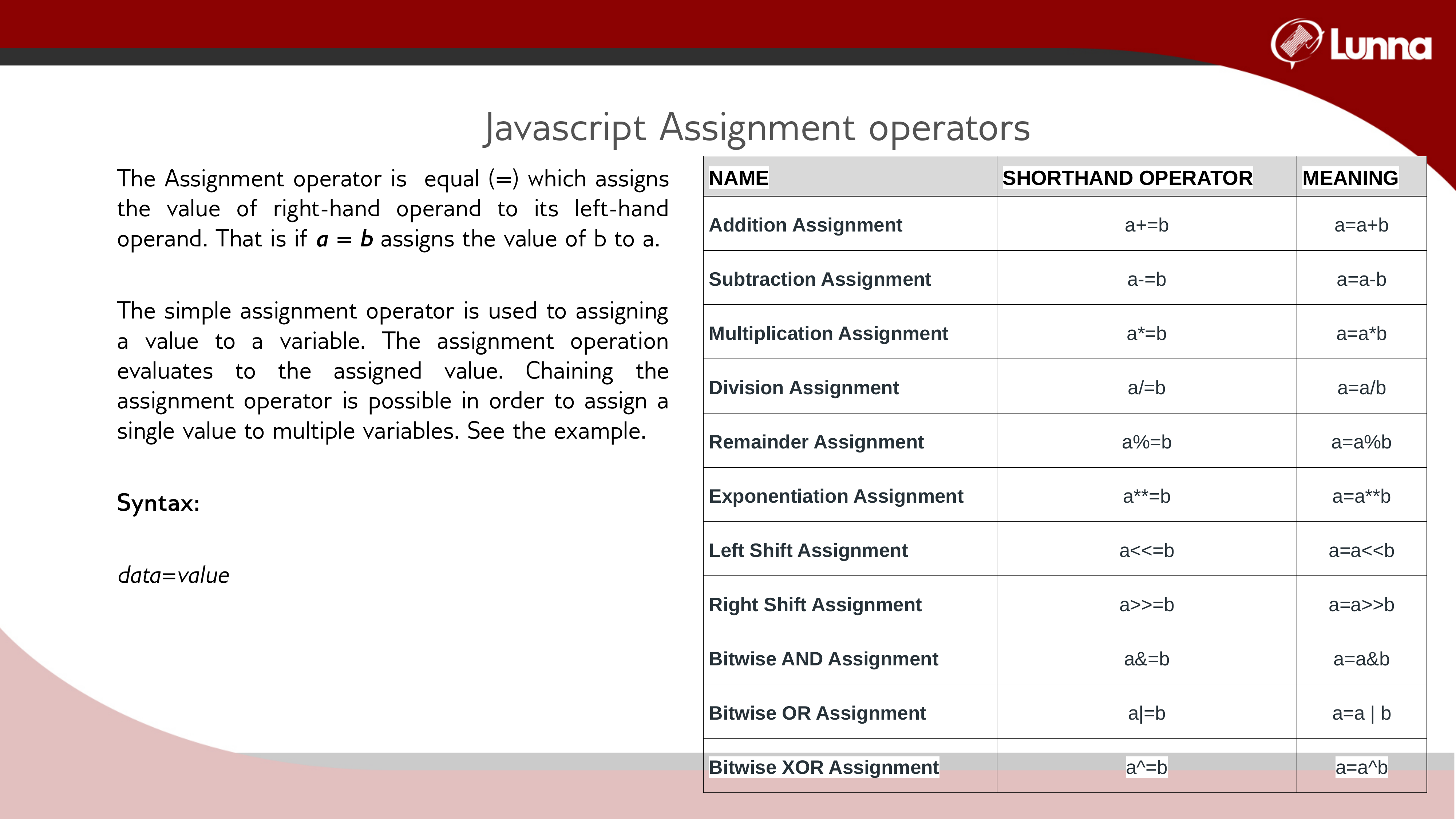

Javascript Assignment operators
The Assignment operator is  equal (=) which assigns the value of right-hand operand to its left-hand operand. That is if a = b assigns the value of b to a.

The simple assignment operator is used to assigning a value to a variable. The assignment operation evaluates to the assigned value. Chaining the assignment operator is possible in order to assign a single value to multiple variables. See the example.

Syntax:

data=value

| NAME | SHORTHAND OPERATOR | MEANING |
| --- | --- | --- |
| Addition Assignment | a+=b | a=a+b |
| Subtraction Assignment | a-=b | a=a-b |
| Multiplication Assignment | a\*=b | a=a\*b |
| Division Assignment | a/=b | a=a/b |
| Remainder Assignment | a%=b | a=a%b |
| Exponentiation Assignment | a\*\*=b | a=a\*\*b |
| Left Shift Assignment | a<<=b | a=a<<b |
| Right Shift Assignment | a>>=b | a=a>>b |
| Bitwise AND Assignment | a&=b | a=a&b |
| Bitwise OR Assignment | a|=b | a=a | b |
| Bitwise XOR Assignment | a^=b | a=a^b |